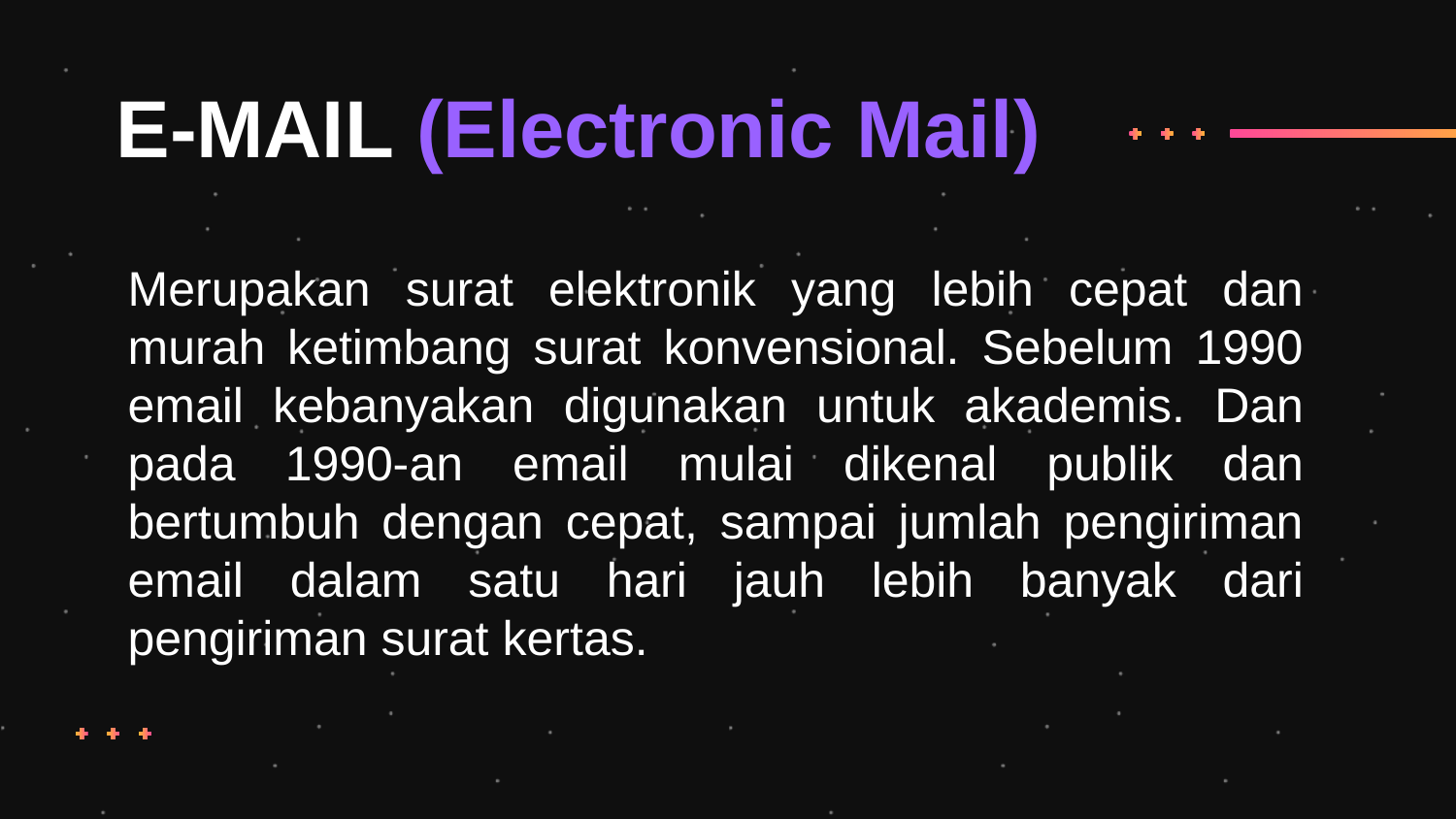

# E-MAIL (Electronic Mail)

Merupakan surat elektronik yang lebih cepat dan murah ketimbang surat konvensional. Sebelum 1990 email kebanyakan digunakan untuk akademis. Dan pada 1990-an email mulai dikenal publik dan bertumbuh dengan cepat, sampai jumlah pengiriman email dalam satu hari jauh lebih banyak dari pengiriman surat kertas.